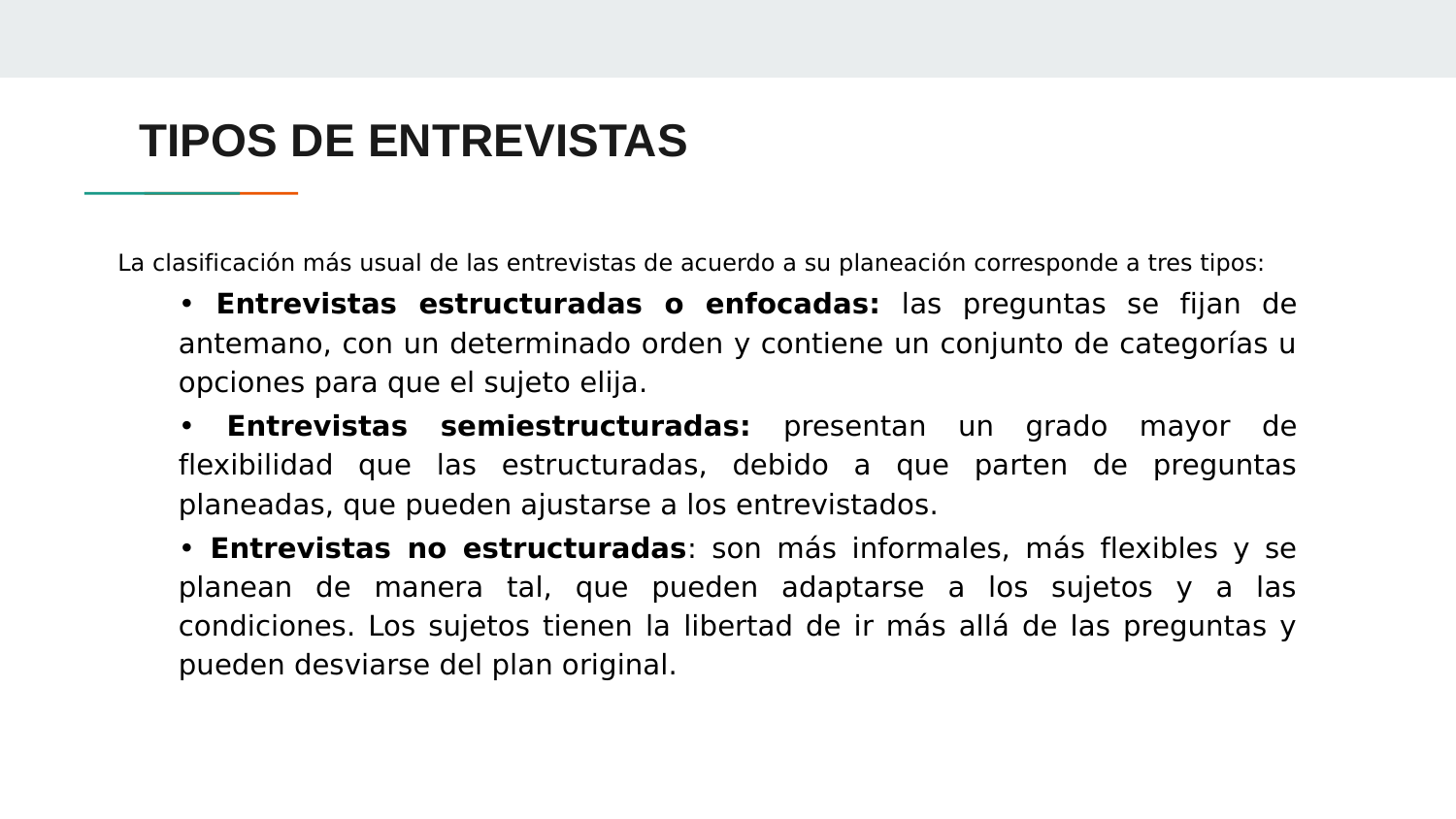

# TIPOS DE ENTREVISTAS
La clasificación más usual de las entrevistas de acuerdo a su planeación corresponde a tres tipos:
• Entrevistas estructuradas o enfocadas: las preguntas se fijan de antemano, con un determinado orden y contiene un conjunto de categorías u opciones para que el sujeto elija.
• Entrevistas semiestructuradas: presentan un grado mayor de flexibilidad que las estructuradas, debido a que parten de preguntas planeadas, que pueden ajustarse a los entrevistados.
• Entrevistas no estructuradas: son más informales, más flexibles y se planean de manera tal, que pueden adaptarse a los sujetos y a las condiciones. Los sujetos tienen la libertad de ir más allá de las preguntas y pueden desviarse del plan original.